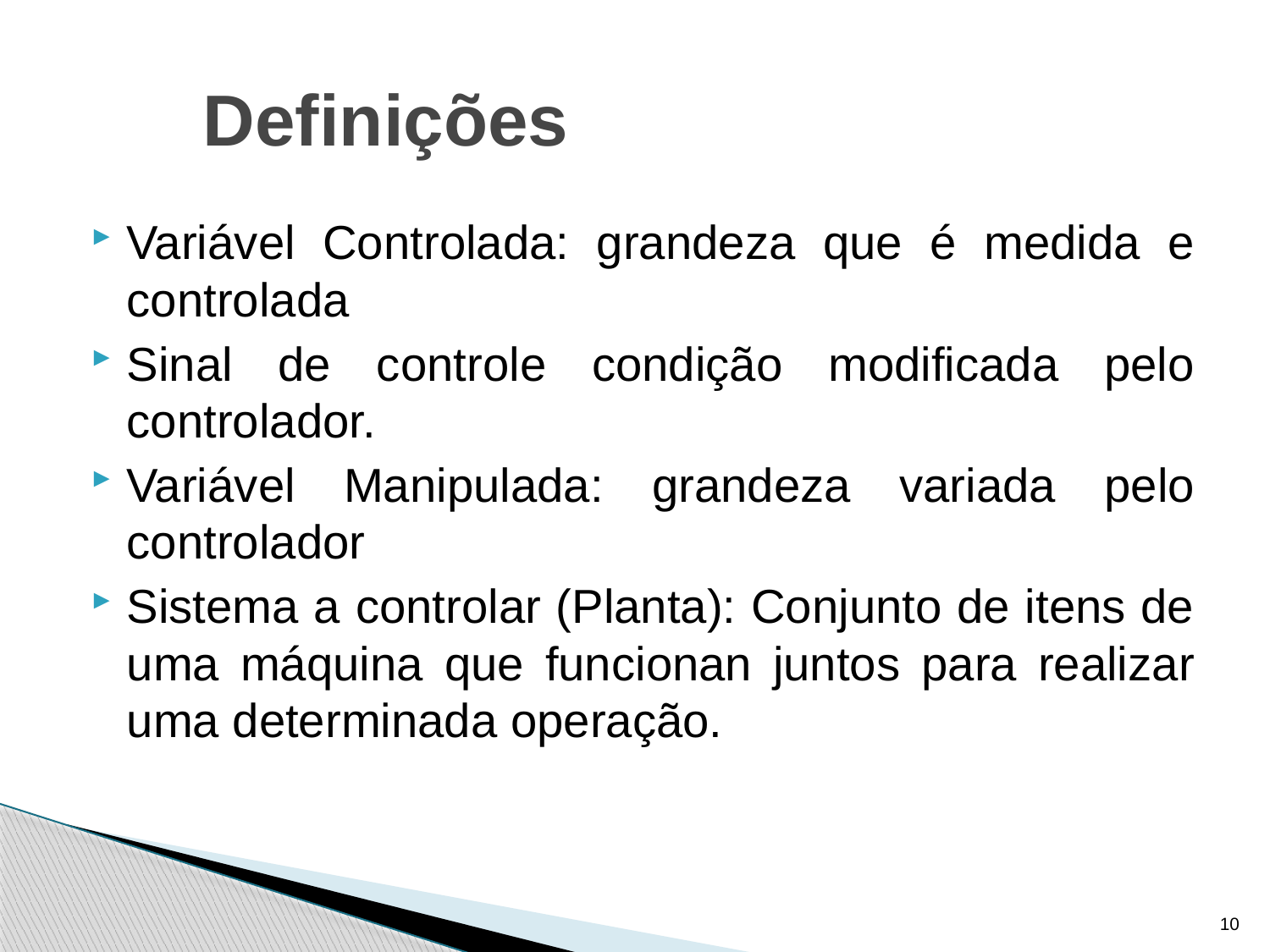

# Definições
Variável Controlada: grandeza que é medida e controlada
Sinal de controle condição modificada pelo controlador.
Variável Manipulada: grandeza variada pelo controlador
Sistema a controlar (Planta): Conjunto de itens de uma máquina que funcionan juntos para realizar uma determinada operação.

10